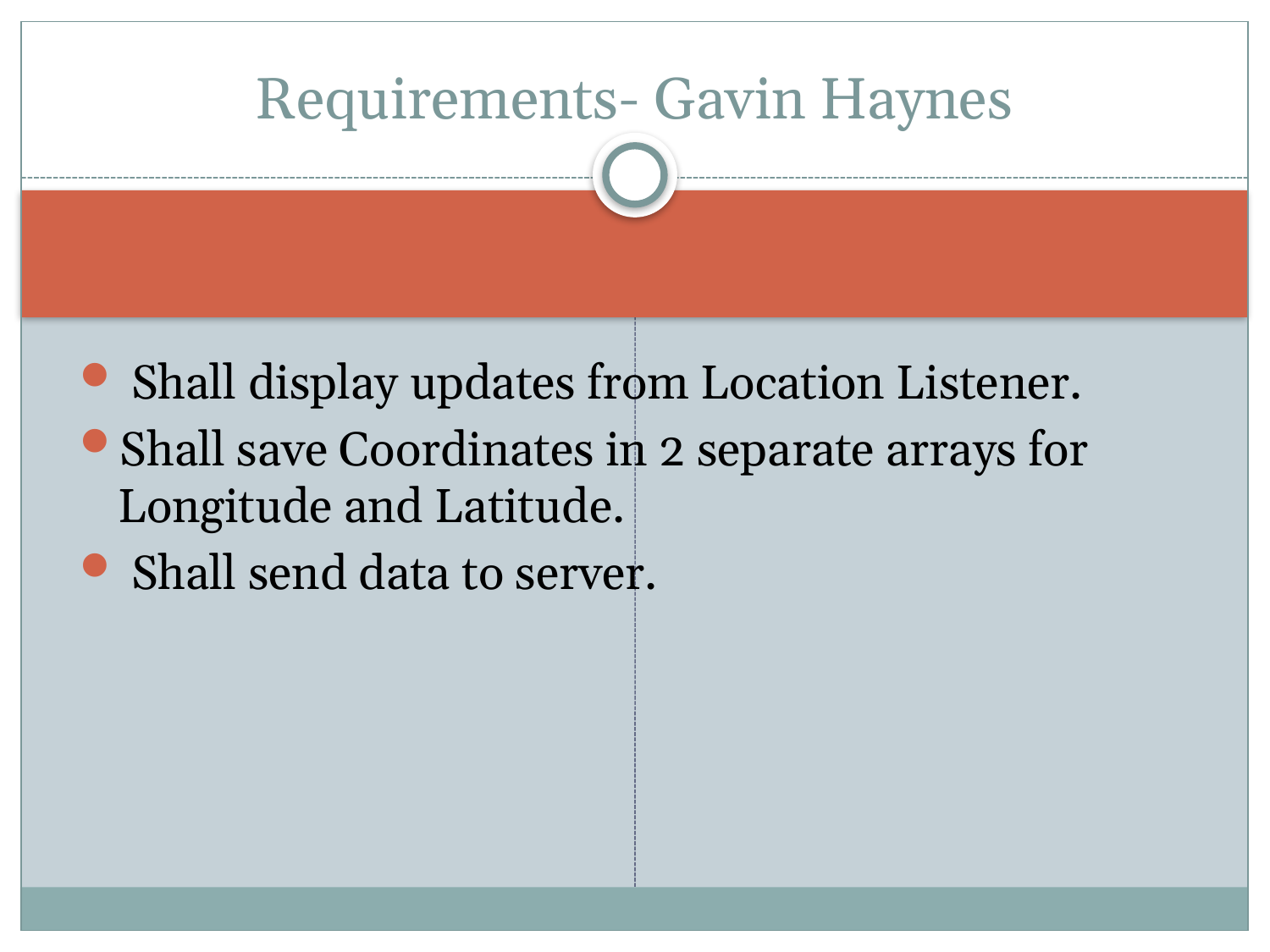

# Requirements- Gavin Haynes
 Shall display updates from Location Listener.
Shall save Coordinates in 2 separate arrays for Longitude and Latitude.
 Shall send data to server.